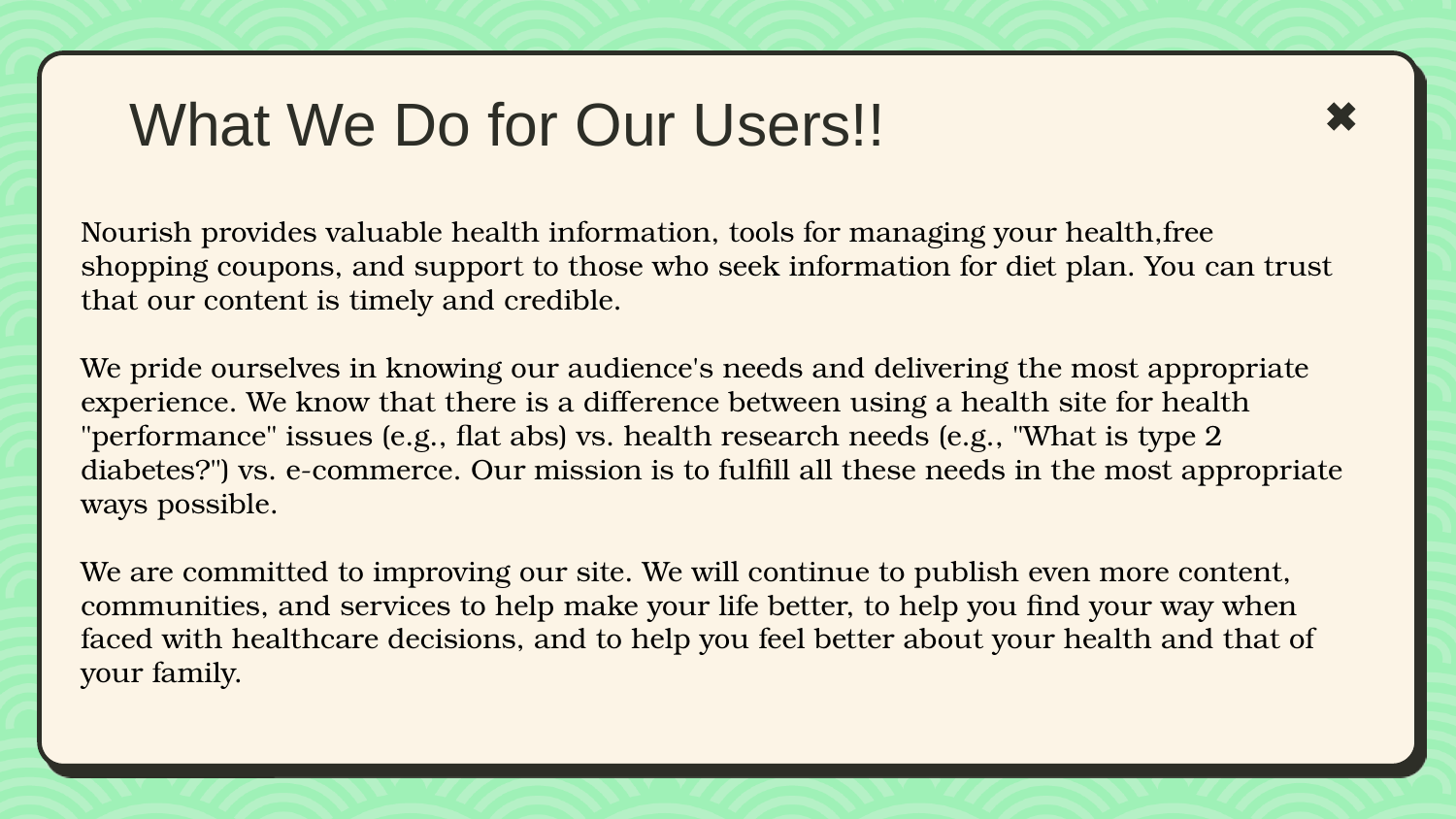

# What We Do for Our Users!!
Nourish provides valuable health information, tools for managing your health,free shopping coupons, and support to those who seek information for diet plan. You can trust that our content is timely and credible.

We pride ourselves in knowing our audience's needs and delivering the most appropriate experience. We know that there is a difference between using a health site for health "performance" issues (e.g., flat abs) vs. health research needs (e.g., "What is type 2 diabetes?") vs. e-commerce. Our mission is to fulfill all these needs in the most appropriate ways possible.

We are committed to improving our site. We will continue to publish even more content, communities, and services to help make your life better, to help you find your way when faced with healthcare decisions, and to help you feel better about your health and that of your family.